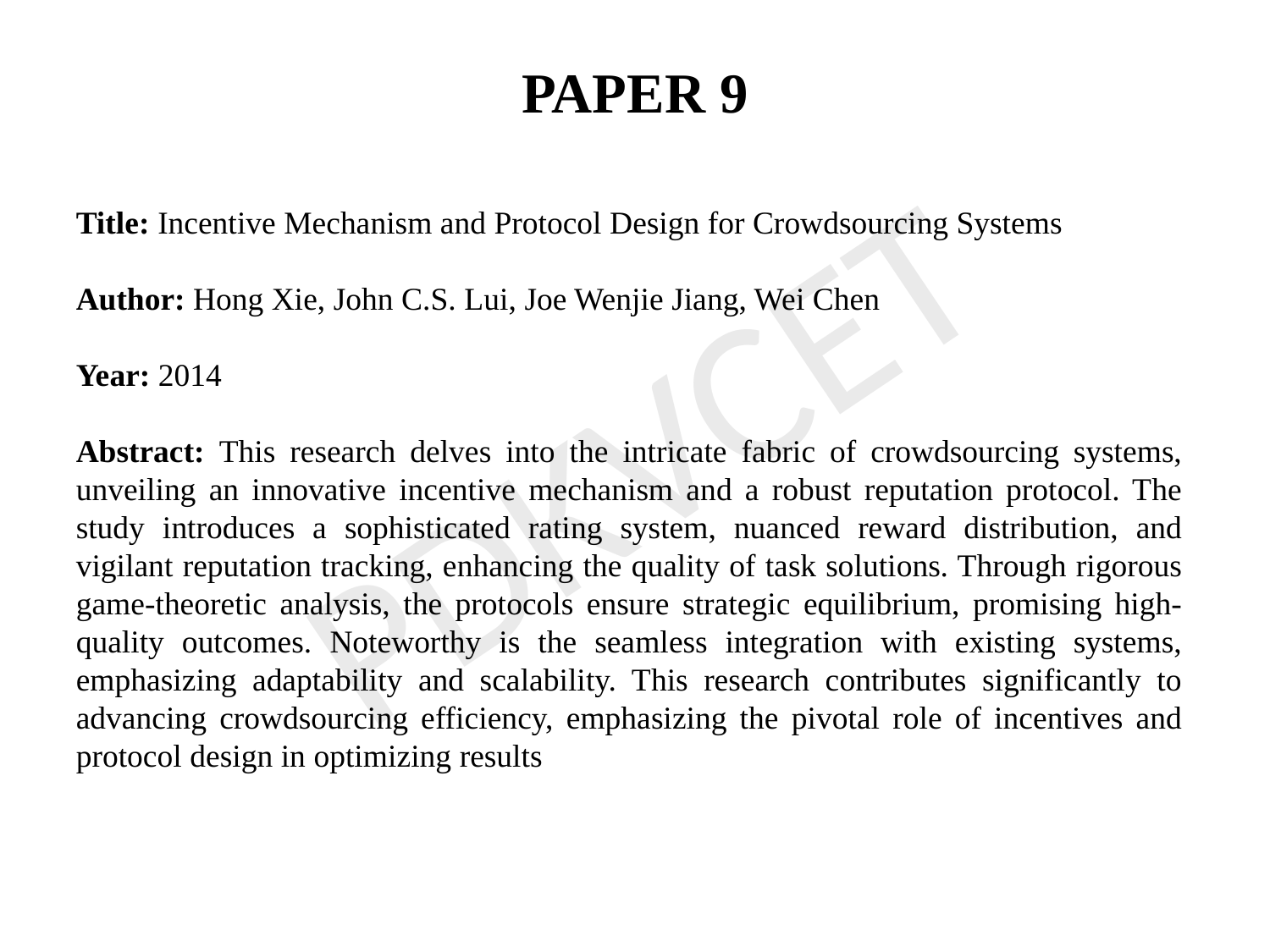

PAPER 9
Title: Incentive Mechanism and Protocol Design for Crowdsourcing Systems

Author: Hong Xie, John C.S. Lui, Joe Wenjie Jiang, Wei Chen

Year: 2014

Abstract: This research delves into the intricate fabric of crowdsourcing systems, unveiling an innovative incentive mechanism and a robust reputation protocol. The study introduces a sophisticated rating system, nuanced reward distribution, and vigilant reputation tracking, enhancing the quality of task solutions. Through rigorous game-theoretic analysis, the protocols ensure strategic equilibrium, promising high-quality outcomes. Noteworthy is the seamless integration with existing systems, emphasizing adaptability and scalability. This research contributes significantly to advancing crowdsourcing efficiency, emphasizing the pivotal role of incentives and protocol design in optimizing results
PDKVCET